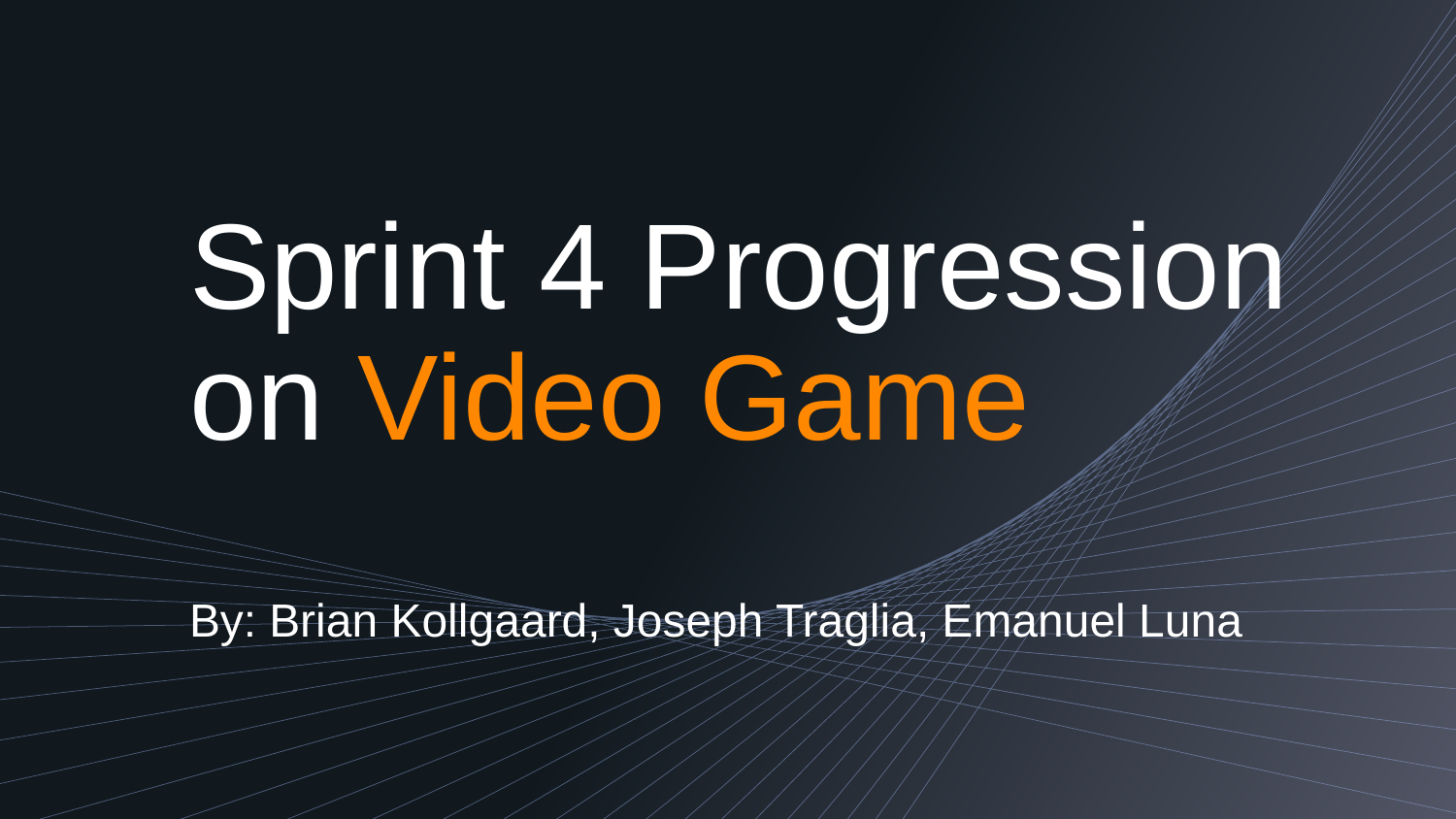

# Sprint 4 Progression on Video Game

By: Brian Kollgaard, Joseph Traglia, Emanuel Luna